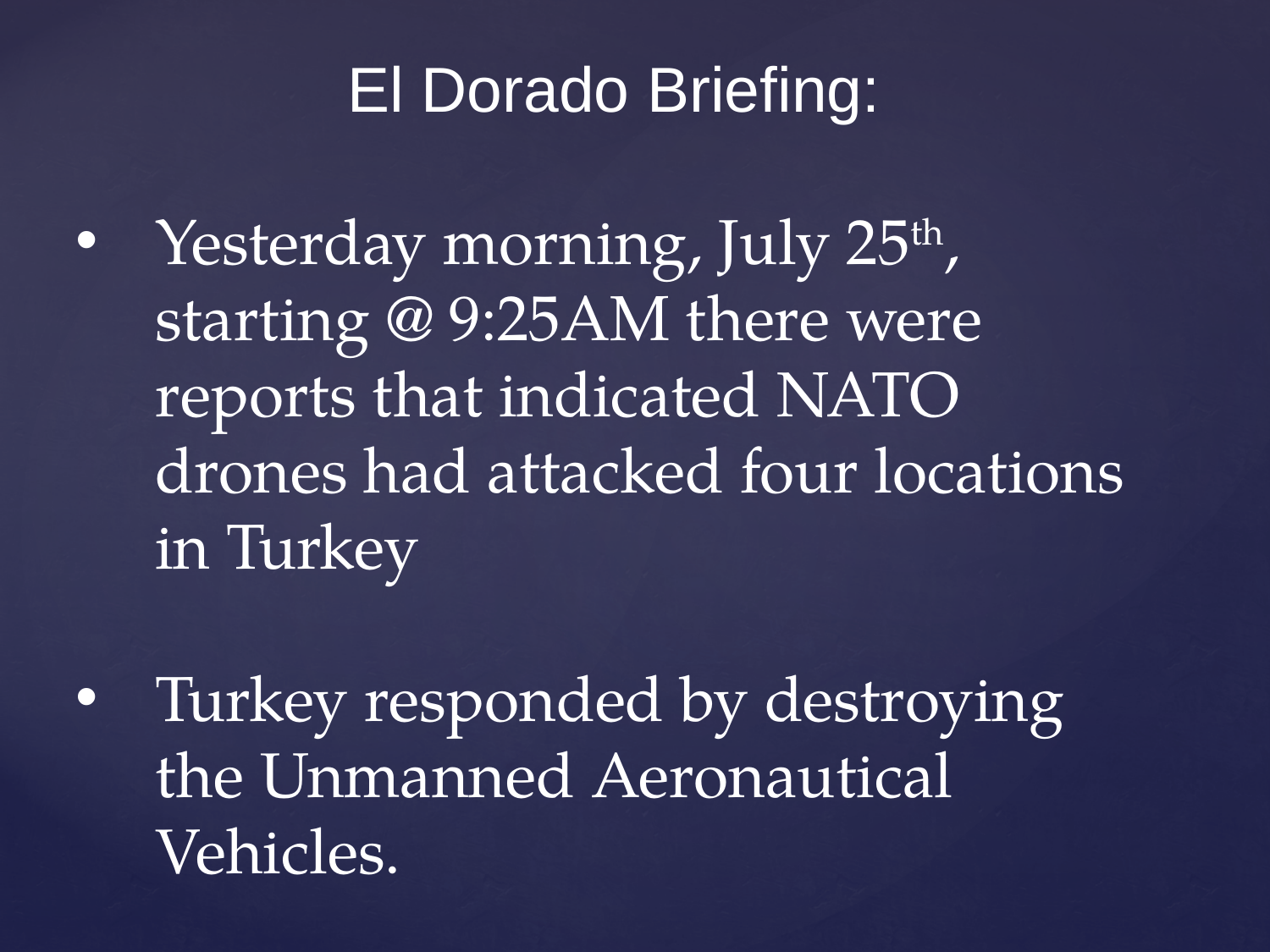

El Dorado Briefing:

Yesterday morning, July 25th, starting @ 9:25AM there were reports that indicated NATO drones had attacked four locations in Turkey

Turkey responded by destroying the Unmanned Aeronautical Vehicles.